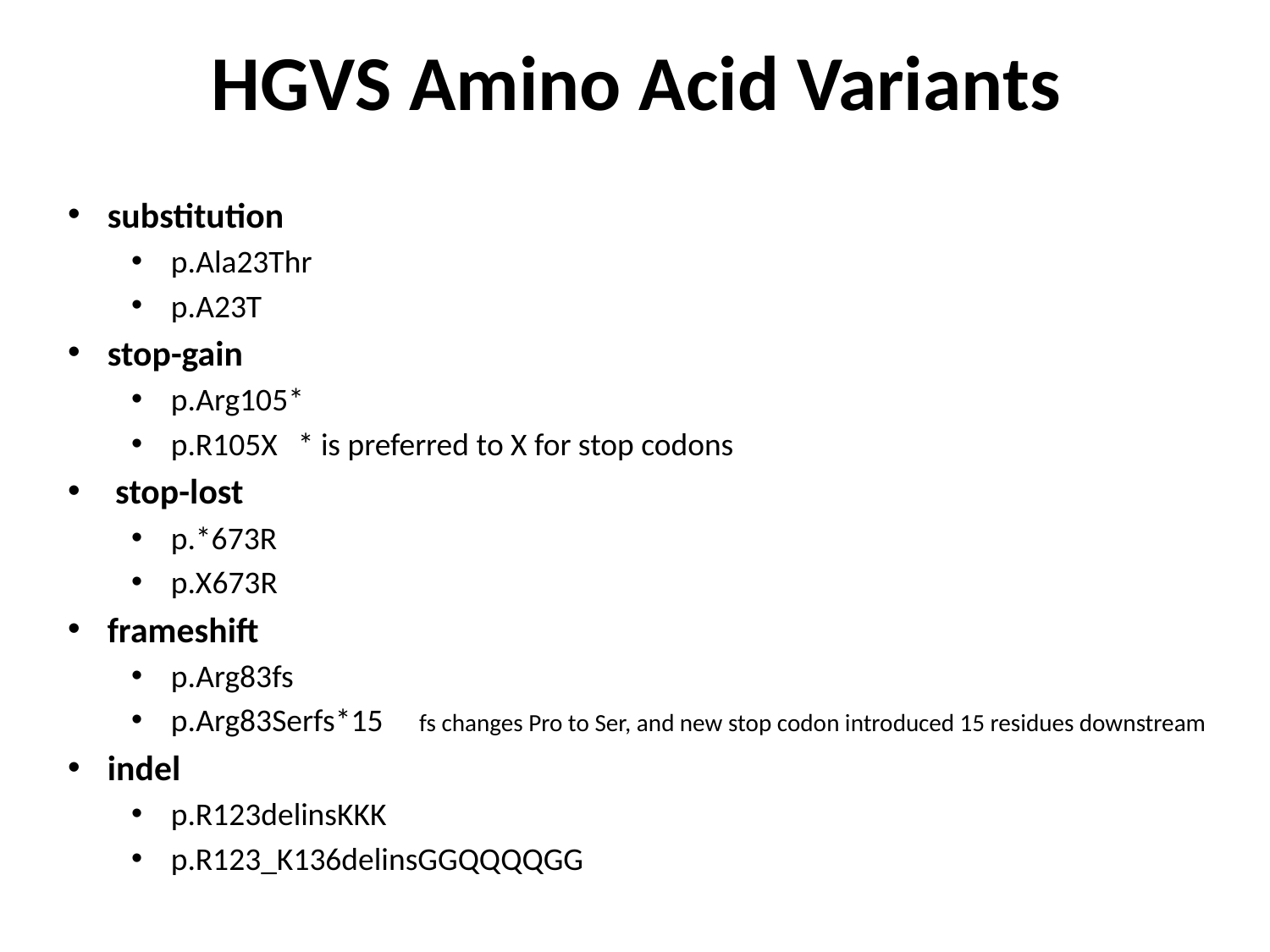

# HGVS Amino Acid Variants
substitution
p.Ala23Thr
p.A23T
stop-gain
p.Arg105*
p.R105X 	* is preferred to X for stop codons
stop-lost
p.*673R
p.X673R
frameshift
p.Arg83fs
p.Arg83Serfs*15     fs changes Pro to Ser, and new stop codon introduced 15 residues downstream
indel
p.R123delinsKKK
p.R123_K136delinsGGQQQQGG